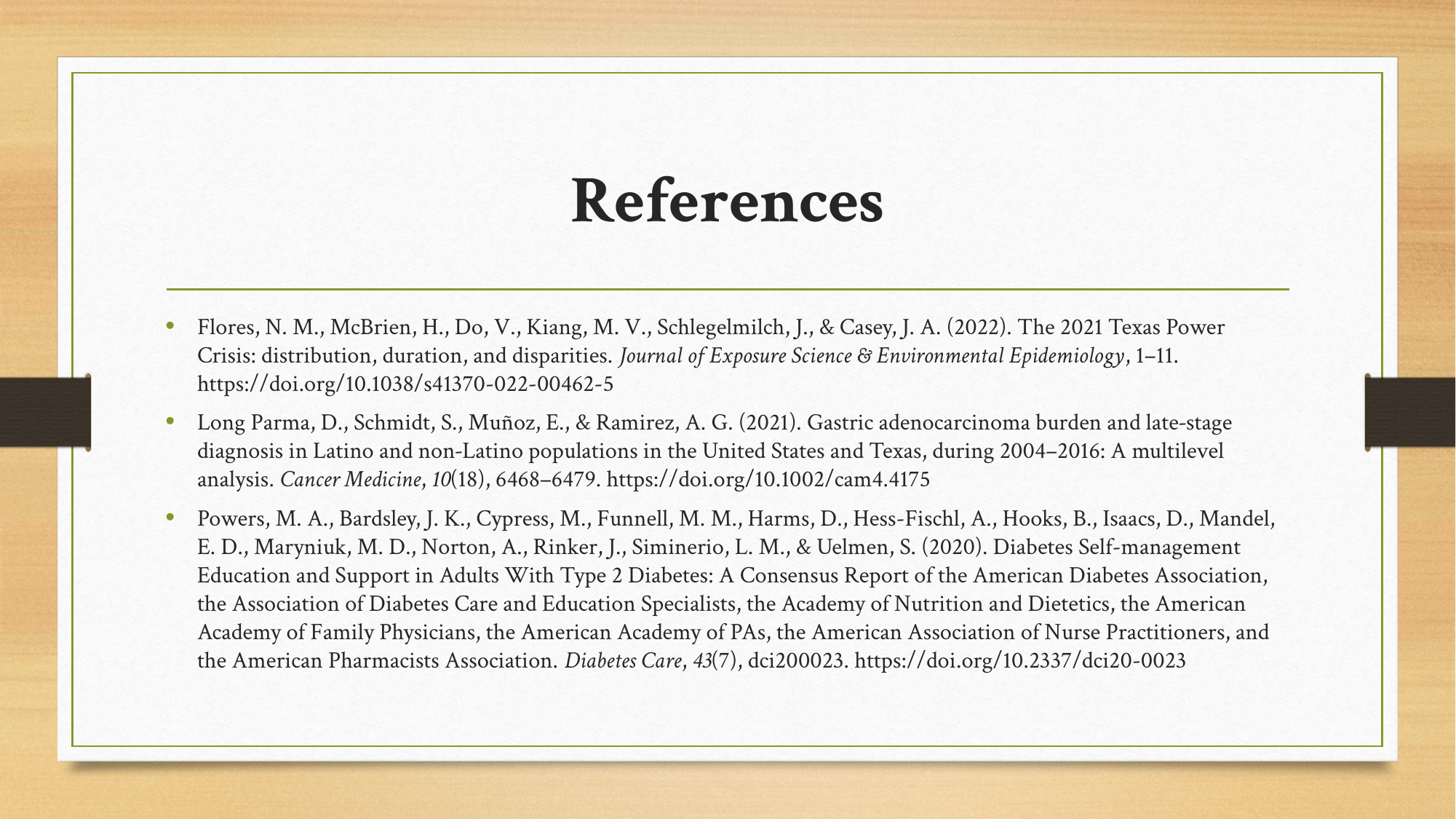

# References
Flores, N. M., McBrien, H., Do, V., Kiang, M. V., Schlegelmilch, J., & Casey, J. A. (2022). The 2021 Texas Power Crisis: distribution, duration, and disparities. Journal of Exposure Science & Environmental Epidemiology, 1–11. https://doi.org/10.1038/s41370-022-00462-5
Long Parma, D., Schmidt, S., Muñoz, E., & Ramirez, A. G. (2021). Gastric adenocarcinoma burden and late‐stage diagnosis in Latino and non‐Latino populations in the United States and Texas, during 2004–2016: A multilevel analysis. Cancer Medicine, 10(18), 6468–6479. https://doi.org/10.1002/cam4.4175
Powers, M. A., Bardsley, J. K., Cypress, M., Funnell, M. M., Harms, D., Hess-Fischl, A., Hooks, B., Isaacs, D., Mandel, E. D., Maryniuk, M. D., Norton, A., Rinker, J., Siminerio, L. M., & Uelmen, S. (2020). Diabetes Self-management Education and Support in Adults With Type 2 Diabetes: A Consensus Report of the American Diabetes Association, the Association of Diabetes Care and Education Specialists, the Academy of Nutrition and Dietetics, the American Academy of Family Physicians, the American Academy of PAs, the American Association of Nurse Practitioners, and the American Pharmacists Association. Diabetes Care, 43(7), dci200023. https://doi.org/10.2337/dci20-0023